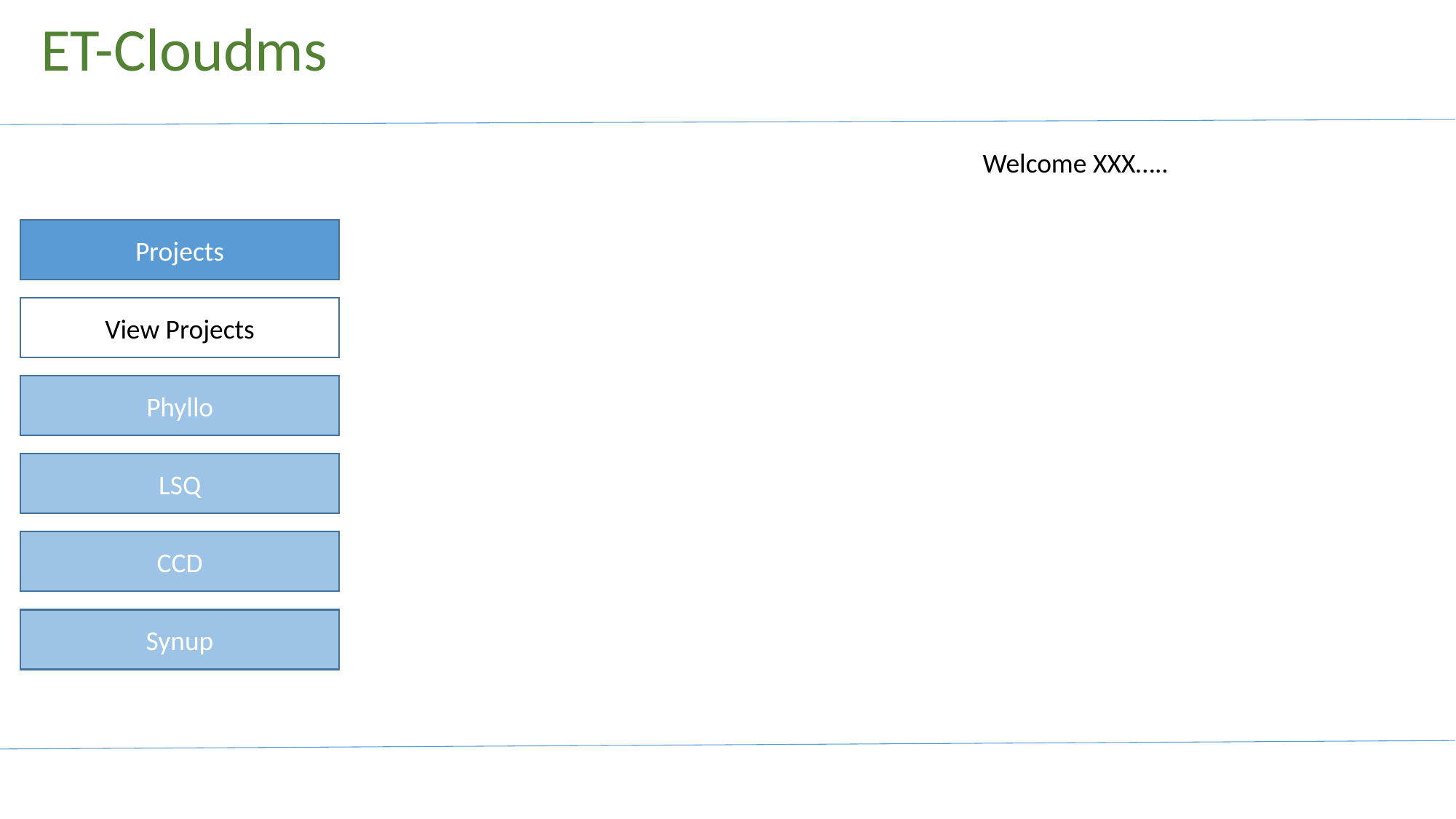

ET-Cloudms
Welcome XXX…..
Projects
View Projects
Phyllo
LSQ
CCD
Synup